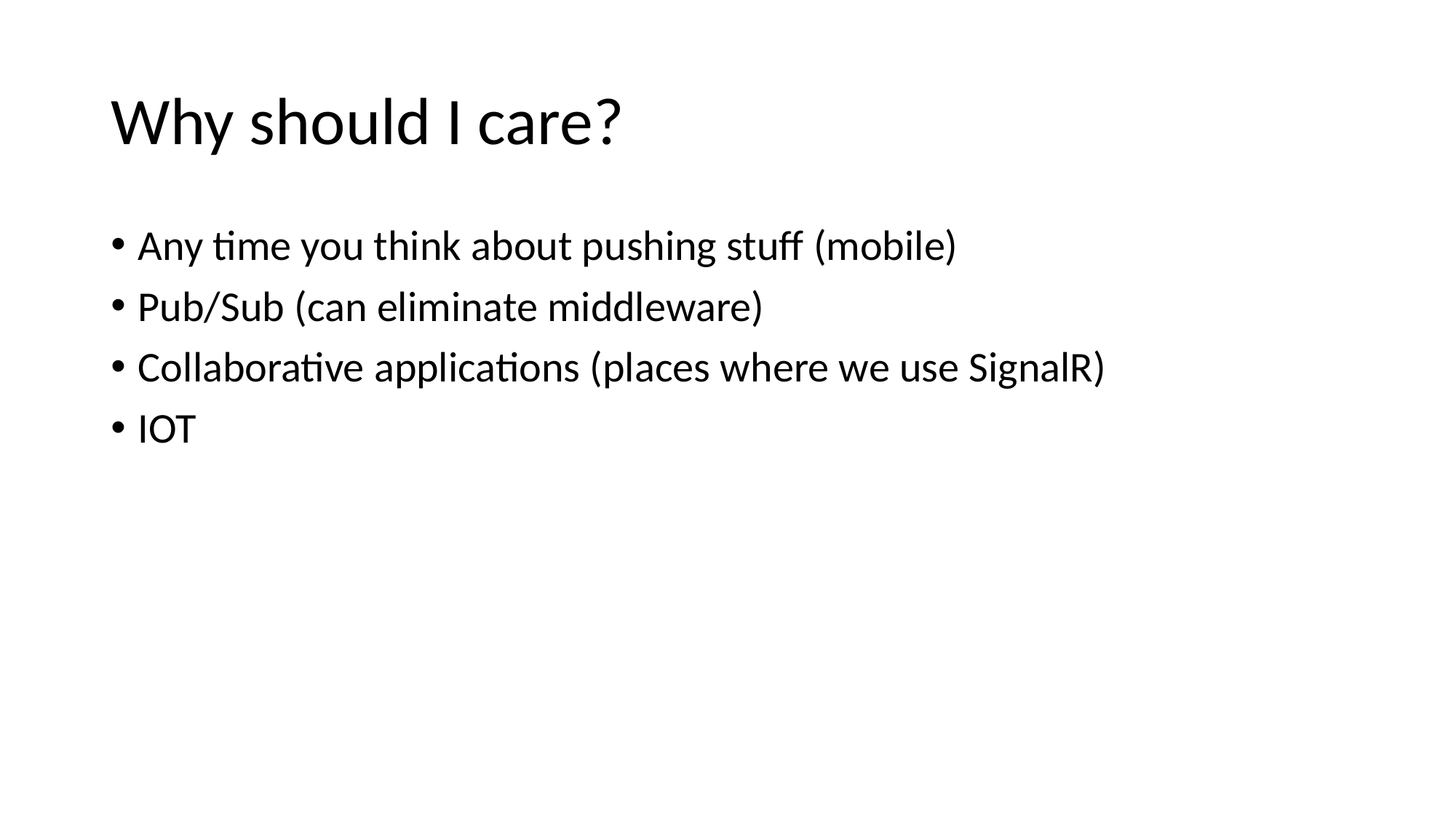

# Why should I care?
Any time you think about pushing stuff (mobile)
Pub/Sub (can eliminate middleware)
Collaborative applications (places where we use SignalR)
IOT